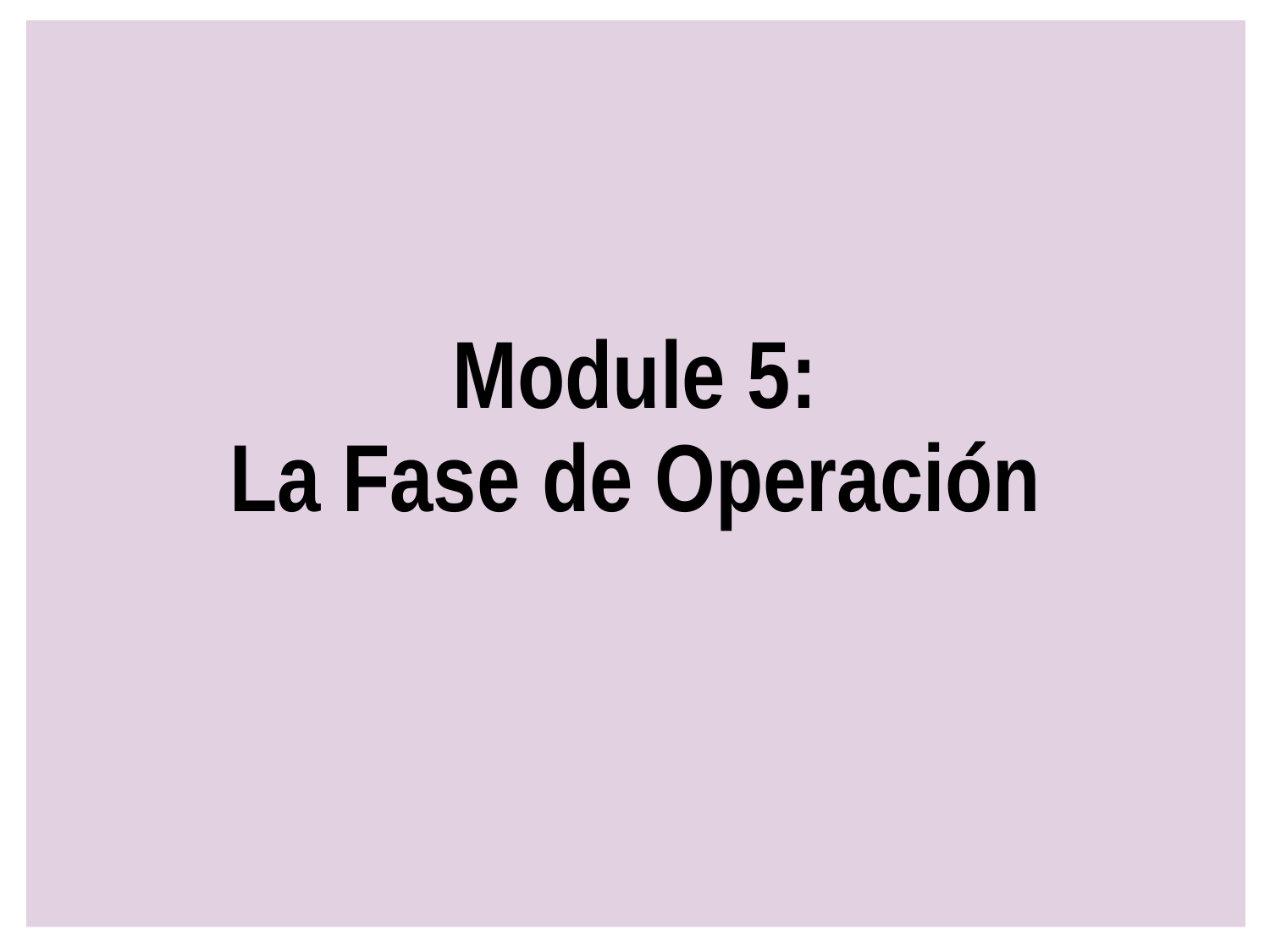

# Module 5: La Fase de Operación